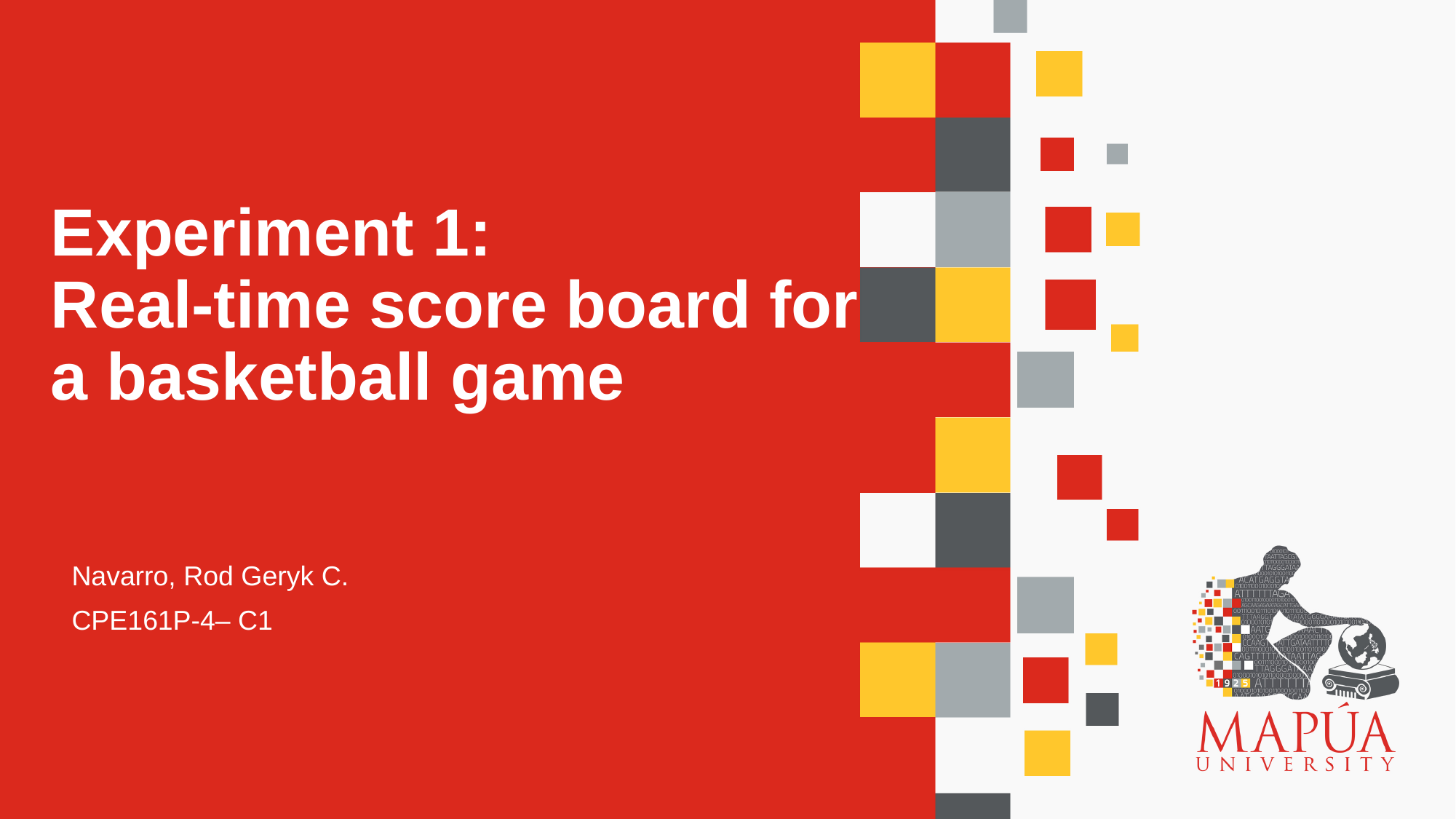

# Experiment 1: Real-time score board for a basketball game
Navarro, Rod Geryk C.
CPE161P-4– C1